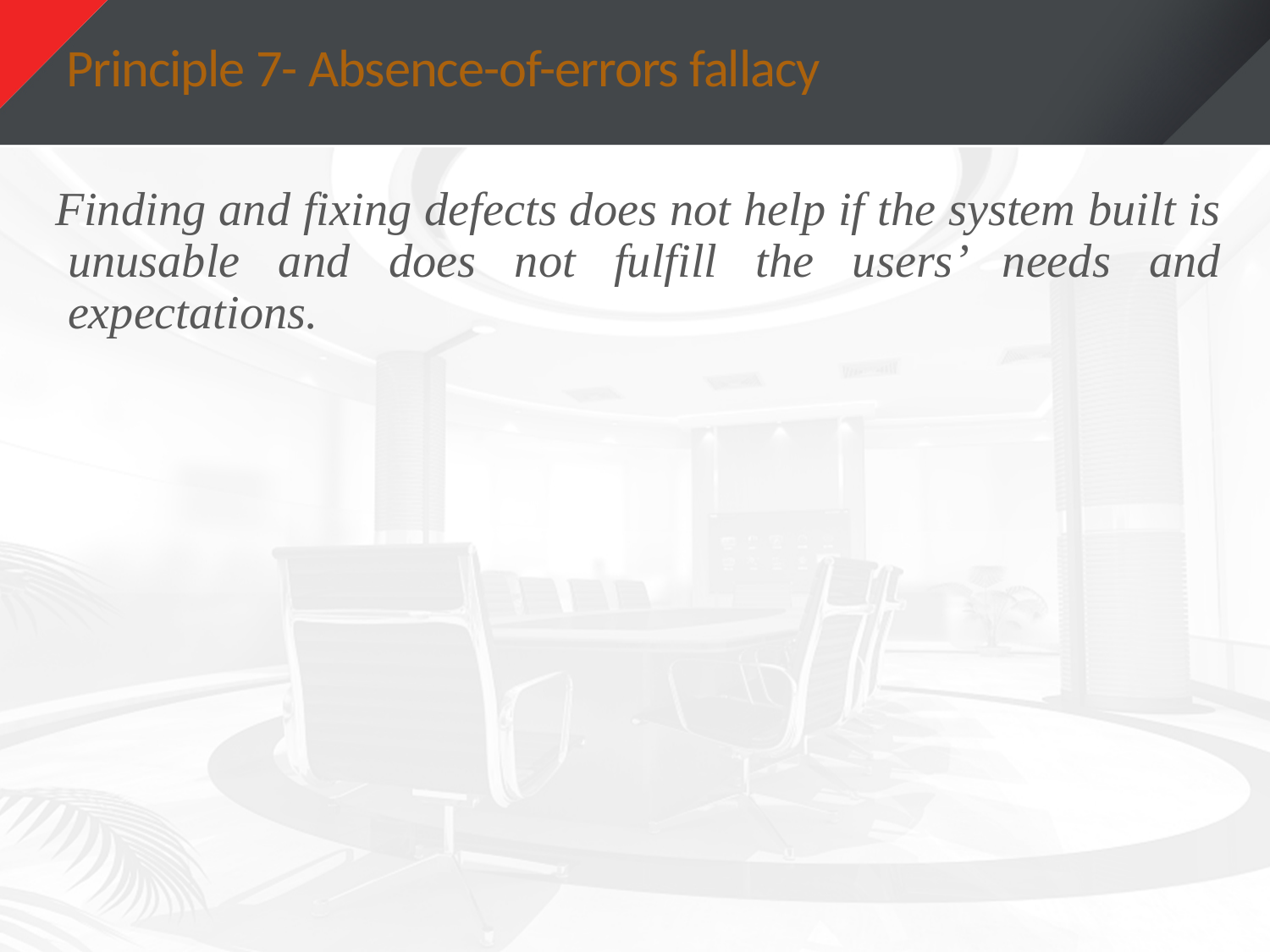

# Principle 7- Absence-of-errors fallacy
Finding and fixing defects does not help if the system built is unusable and does not fulfill the users’ needs and expectations.